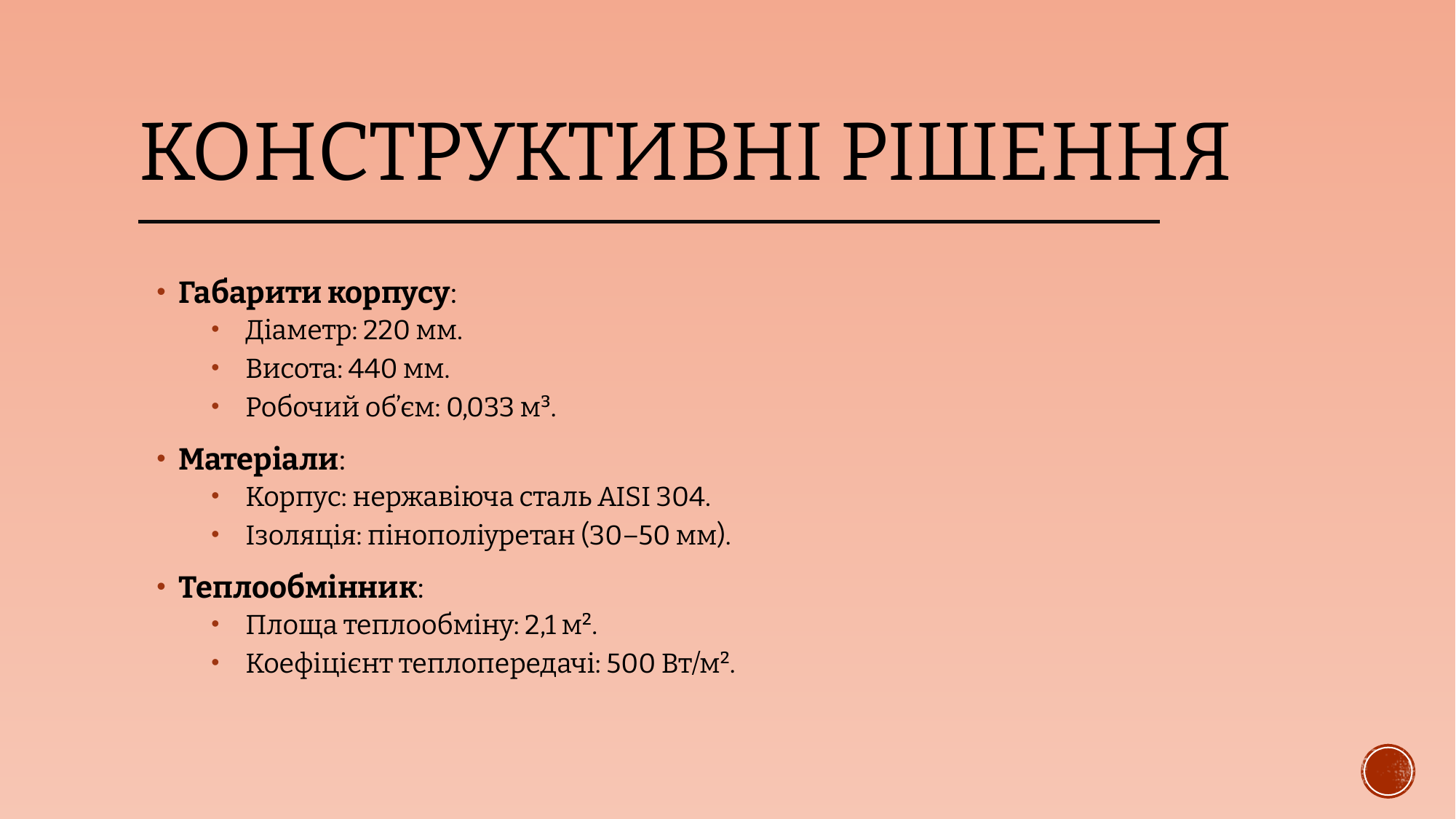

# Конструктивні рішення
Габарити корпусу:
Діаметр: 220 мм.
Висота: 440 мм.
Робочий об’єм: 0,033 м³.
Матеріали:
Корпус: нержавіюча сталь AISI 304.
Ізоляція: пінополіуретан (30–50 мм).
Теплообмінник:
Площа теплообміну: 2,1 м².
Коефіцієнт теплопередачі: 500 Вт/м².